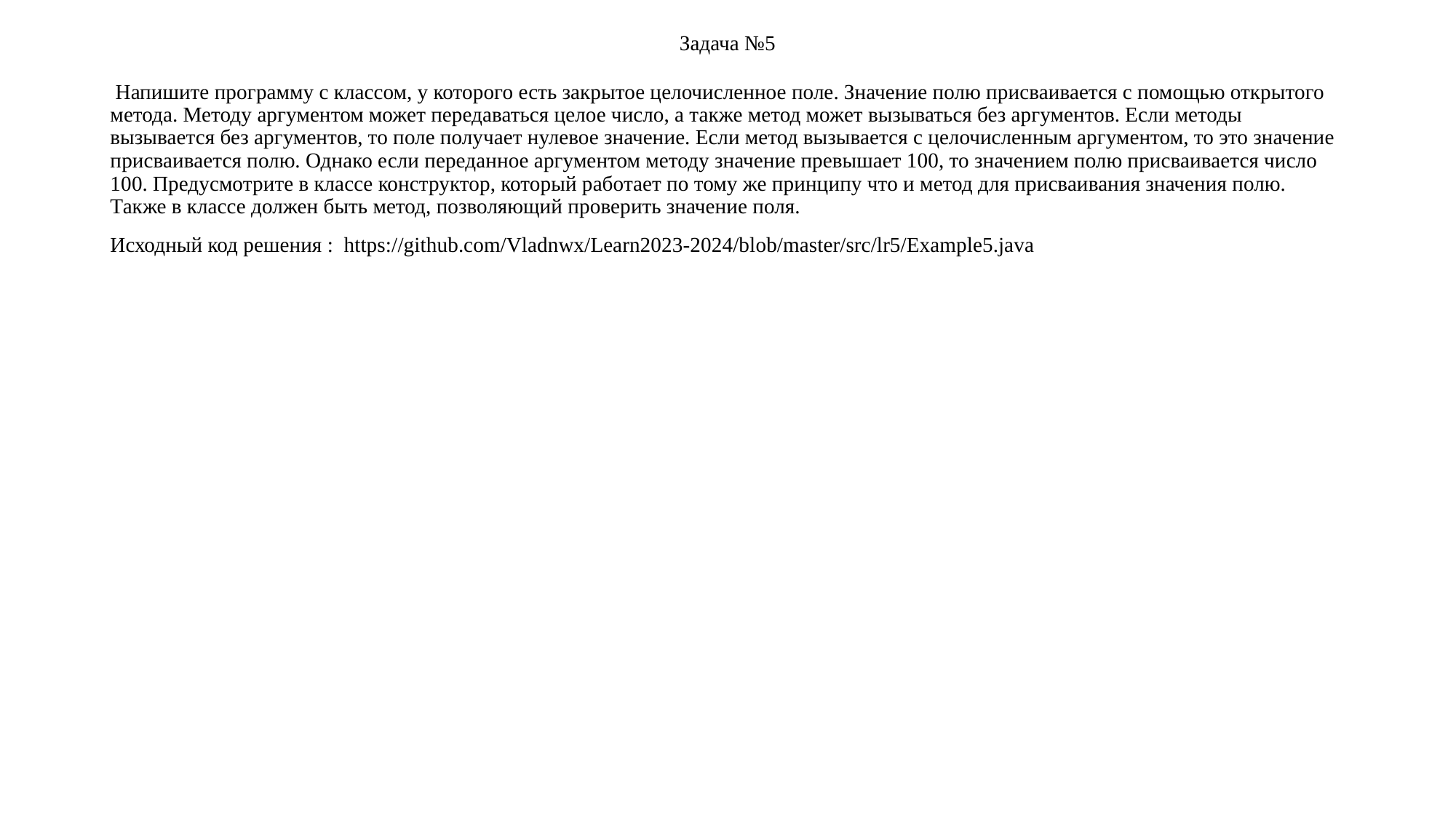

# Задача №5
 Напишите программу с классом, у которого есть закрытое целочисленное поле. Значение полю присваивается с помощью открытого метода. Методу аргументом может передаваться целое число, а также метод может вызываться без аргументов. Если методы вызывается без аргументов, то поле получает нулевое значение. Если метод вызывается с целочисленным аргументом, то это значение присваивается полю. Однако если переданное аргументом методу значение превышает 100, то значением полю присваивается число 100. Предусмотрите в классе конструктор, который работает по тому же принципу что и метод для присваивания значения полю. Также в классе должен быть метод, позволяющий проверить значение поля.
Исходный код решения :  https://github.com/Vladnwx/Learn2023-2024/blob/master/src/lr5/Example5.java